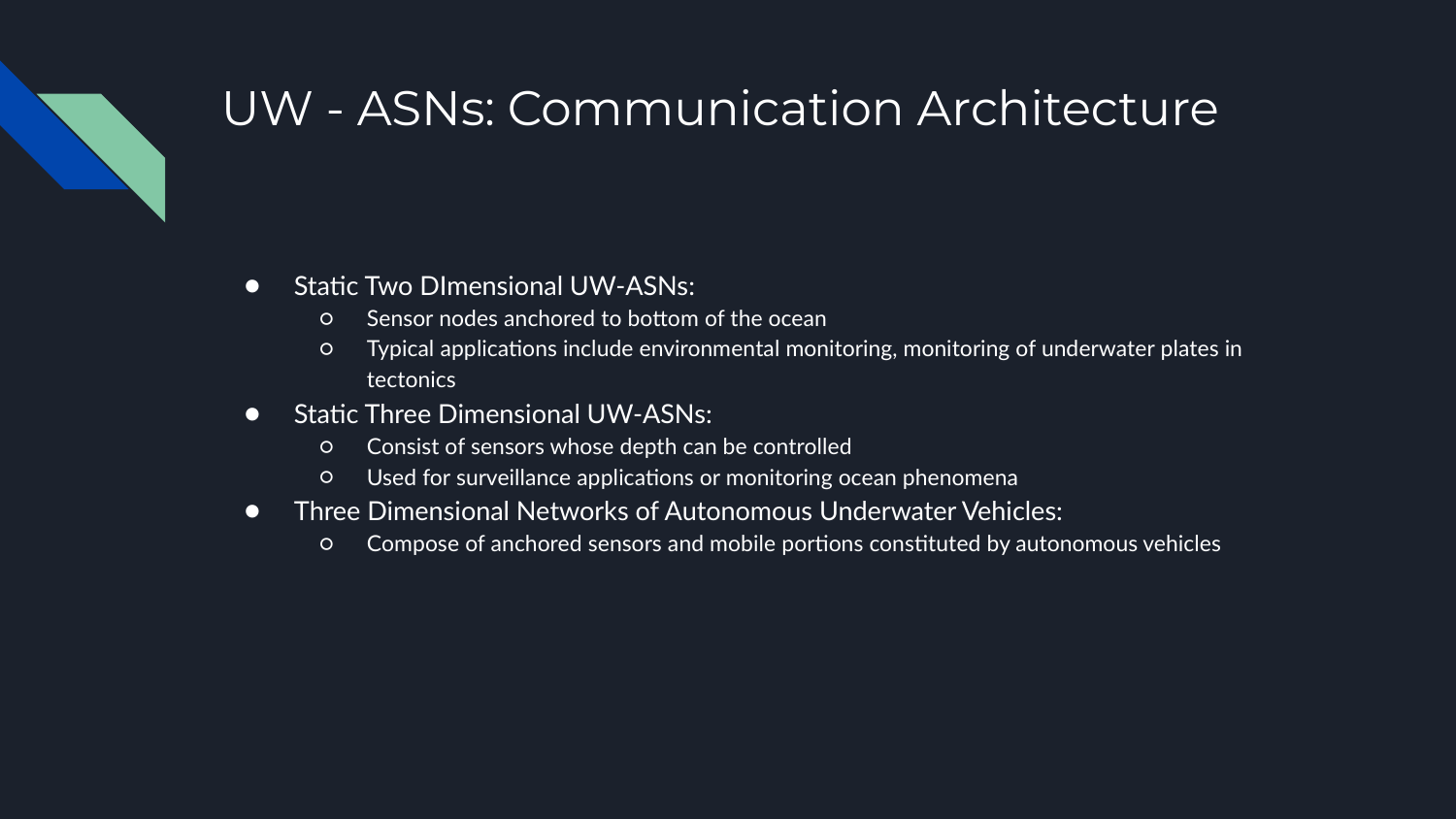

# UW - ASNs: Communication Architecture
Static Two DImensional UW-ASNs:
Sensor nodes anchored to bottom of the ocean
Typical applications include environmental monitoring, monitoring of underwater plates in tectonics
Static Three Dimensional UW-ASNs:
Consist of sensors whose depth can be controlled
Used for surveillance applications or monitoring ocean phenomena
Three Dimensional Networks of Autonomous Underwater Vehicles:
Compose of anchored sensors and mobile portions constituted by autonomous vehicles